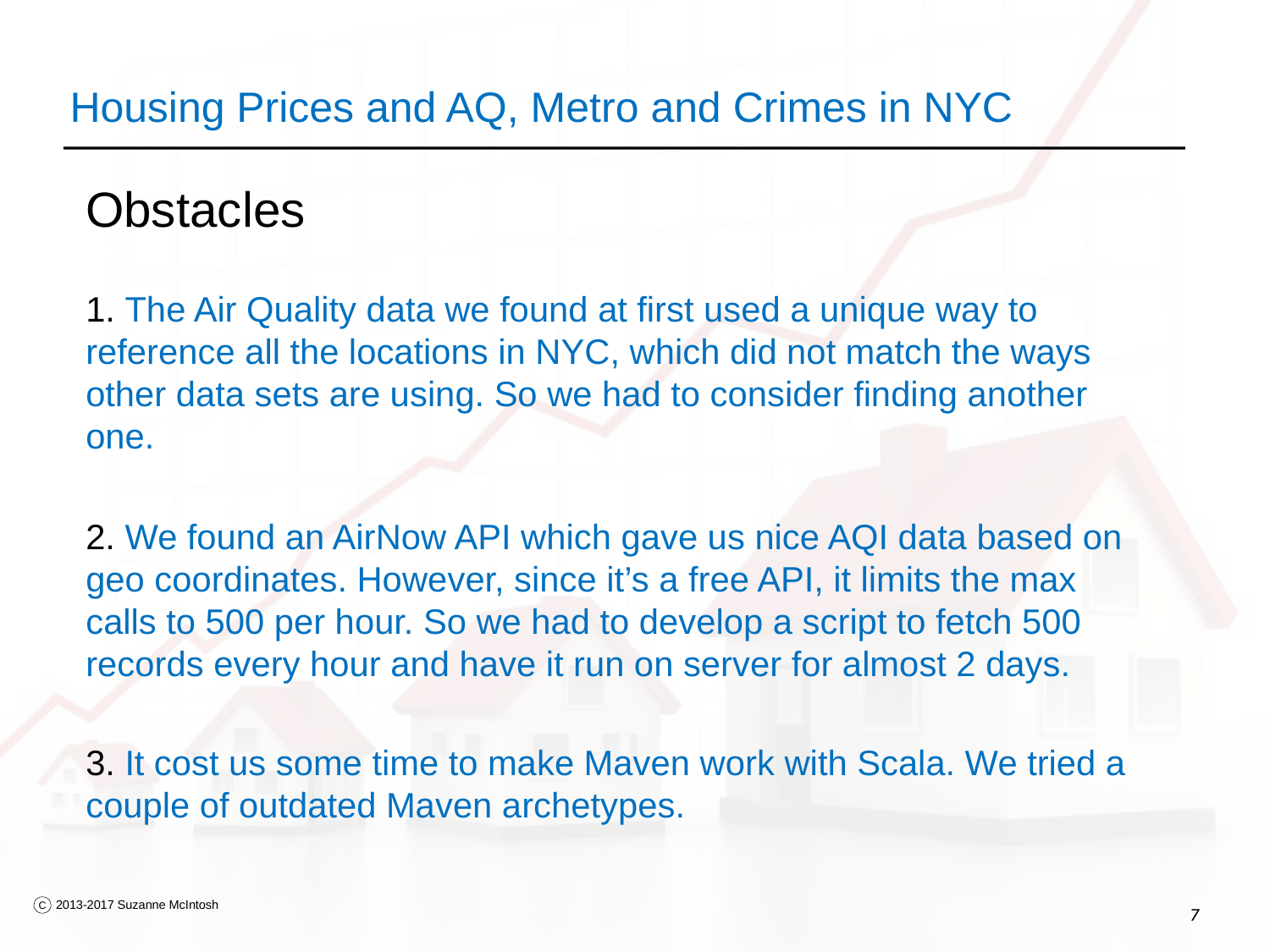

# Housing Prices and AQ, Metro and Crimes in NYC

Obstacles

1. The Air Quality data we found at first used a unique way to reference all the locations in NYC, which did not match the ways other data sets are using. So we had to consider finding another one.

2. We found an AirNow API which gave us nice AQI data based on geo coordinates. However, since it’s a free API, it limits the max calls to 500 per hour. So we had to develop a script to fetch 500 records every hour and have it run on server for almost 2 days.

3. It cost us some time to make Maven work with Scala. We tried a couple of outdated Maven archetypes.
7